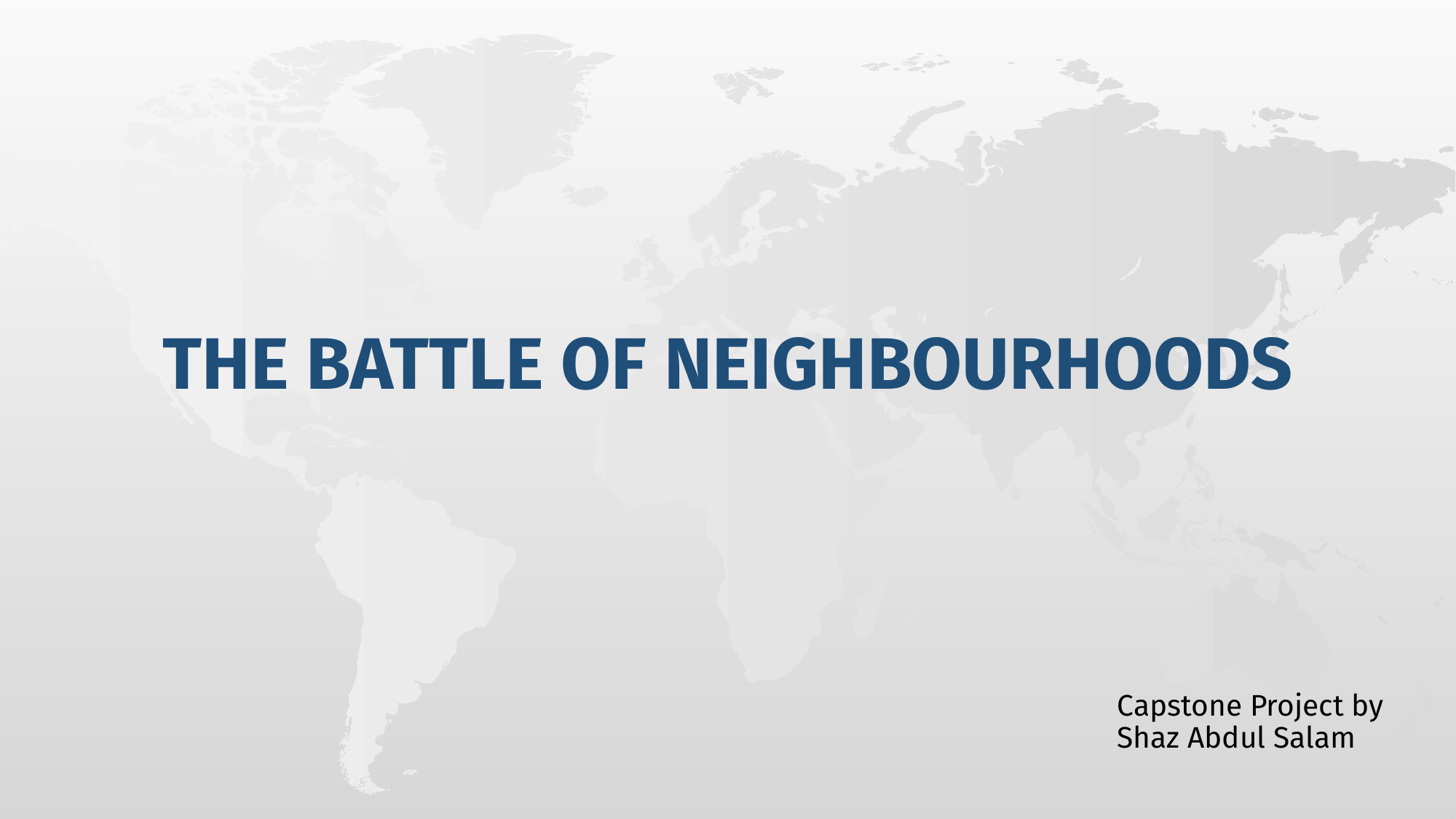

# The Battle of Neighbourhoods
Capstone Project by
Shaz Abdul Salam